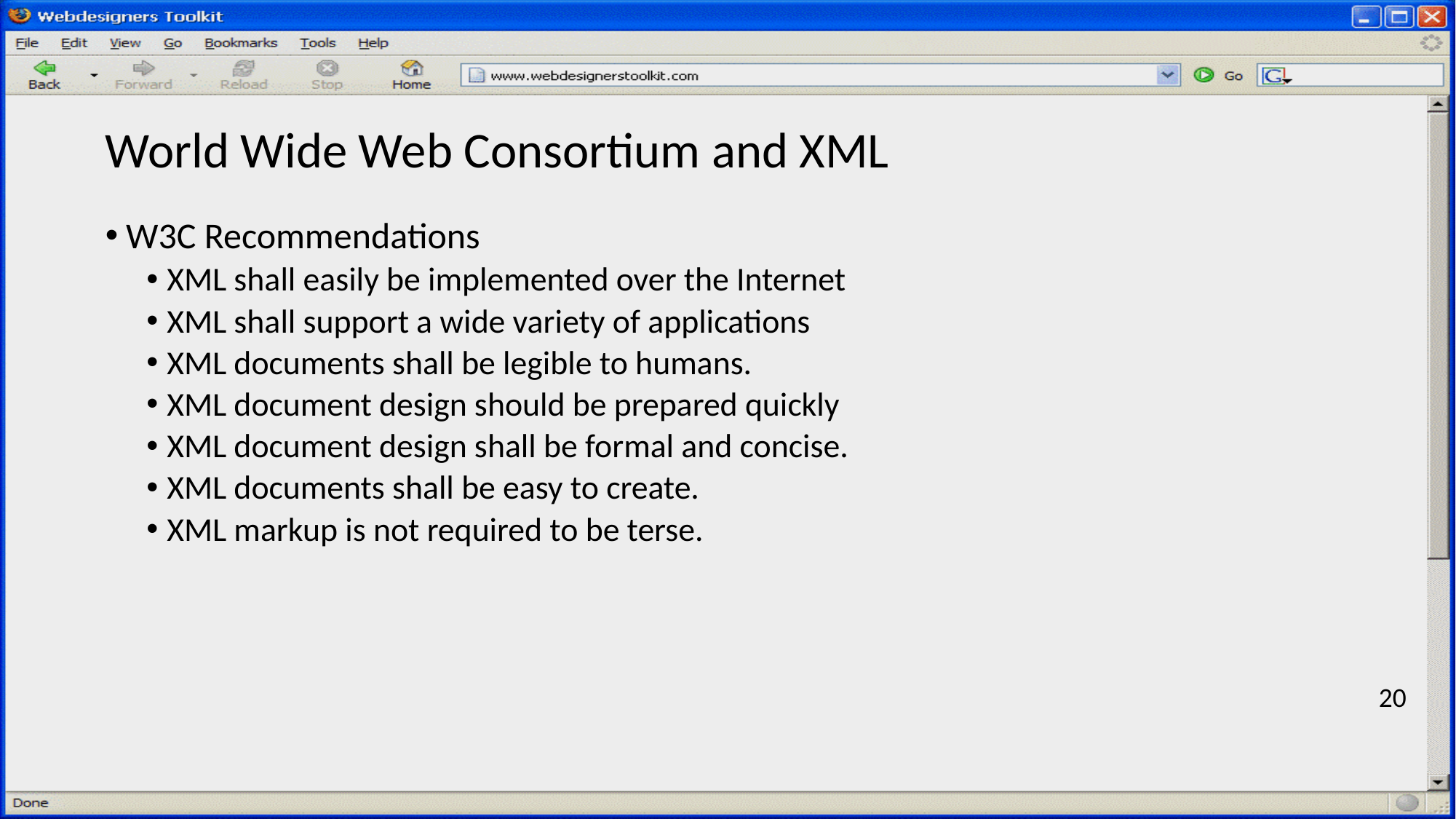

# World Wide Web Consortium and XML
W3C Recommendations
XML shall easily be implemented over the Internet
XML shall support a wide variety of applications
XML documents shall be legible to humans.
XML document design should be prepared quickly
XML document design shall be formal and concise.
XML documents shall be easy to create.
XML markup is not required to be terse.

20